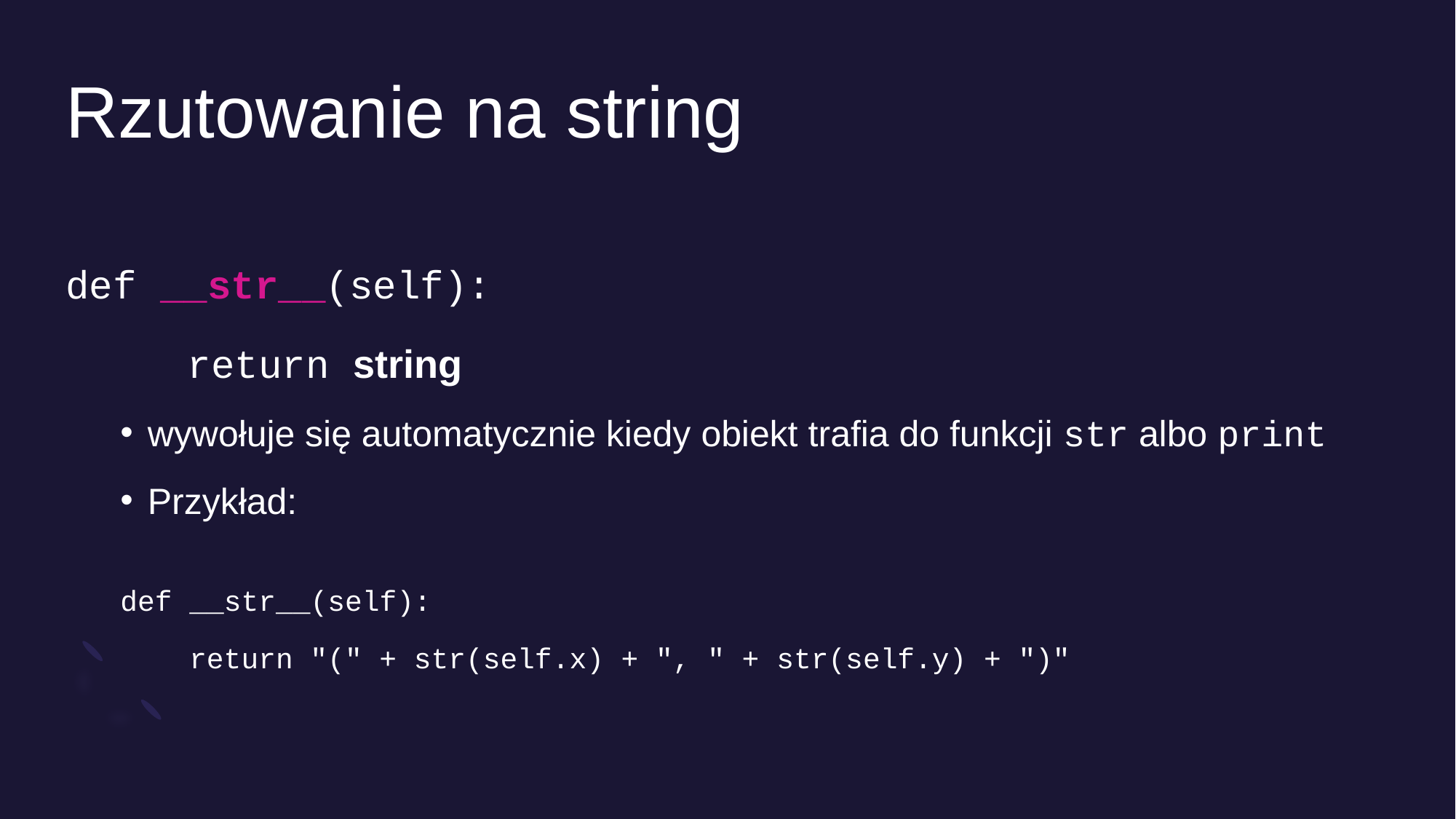

# Rzutowanie na string
def __str__(self):
	    return string
wywołuje się automatycznie kiedy obiekt trafia do funkcji str albo print
Przykład:

def __str__(self):
    return "(" + str(self.x) + ", " + str(self.y) + ")"